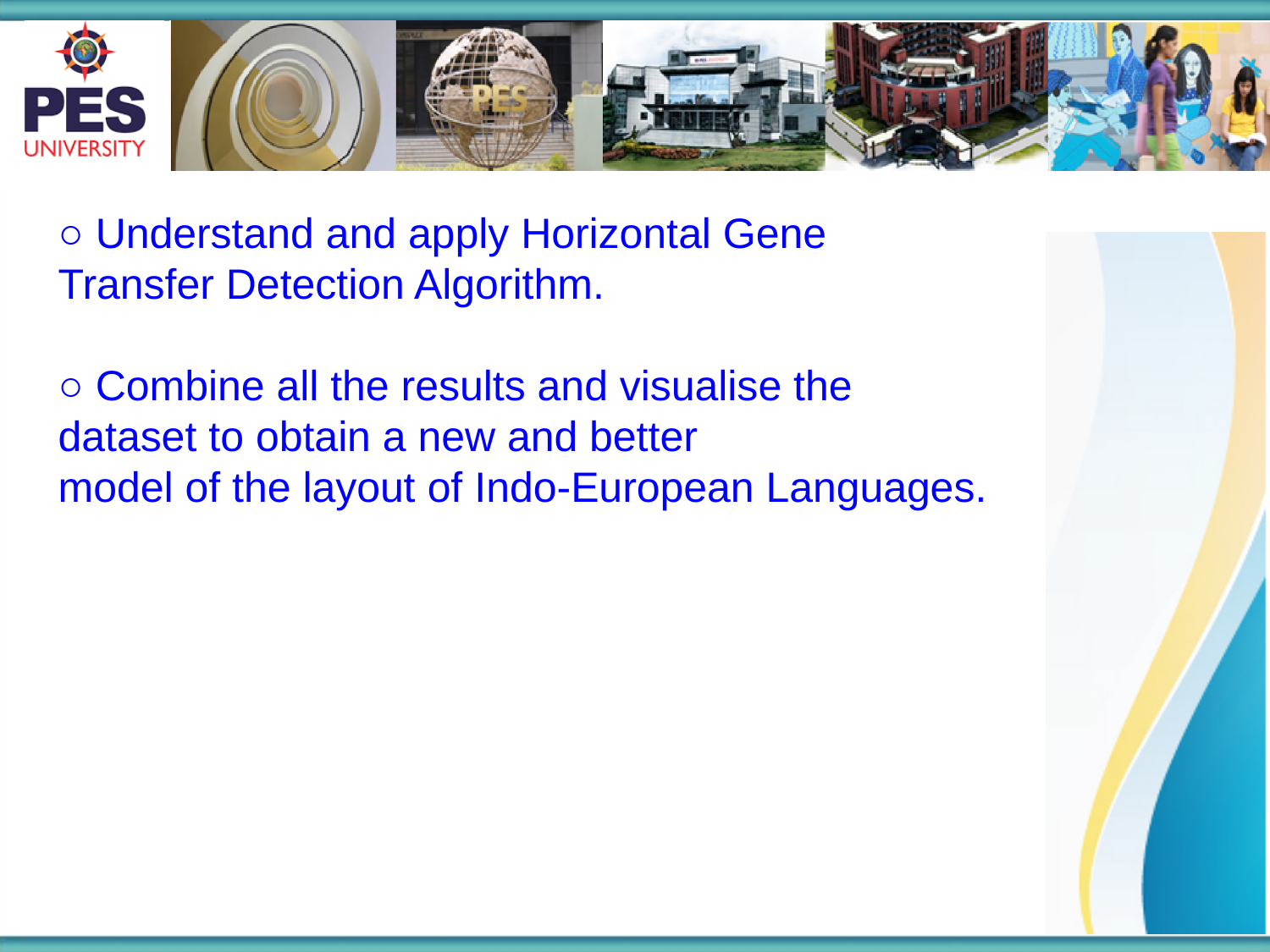

○ Understand and apply Horizontal Gene Transfer Detection Algorithm.

○ Combine all the results and visualise the dataset to obtain a new and better
model of the layout of Indo-European Languages.